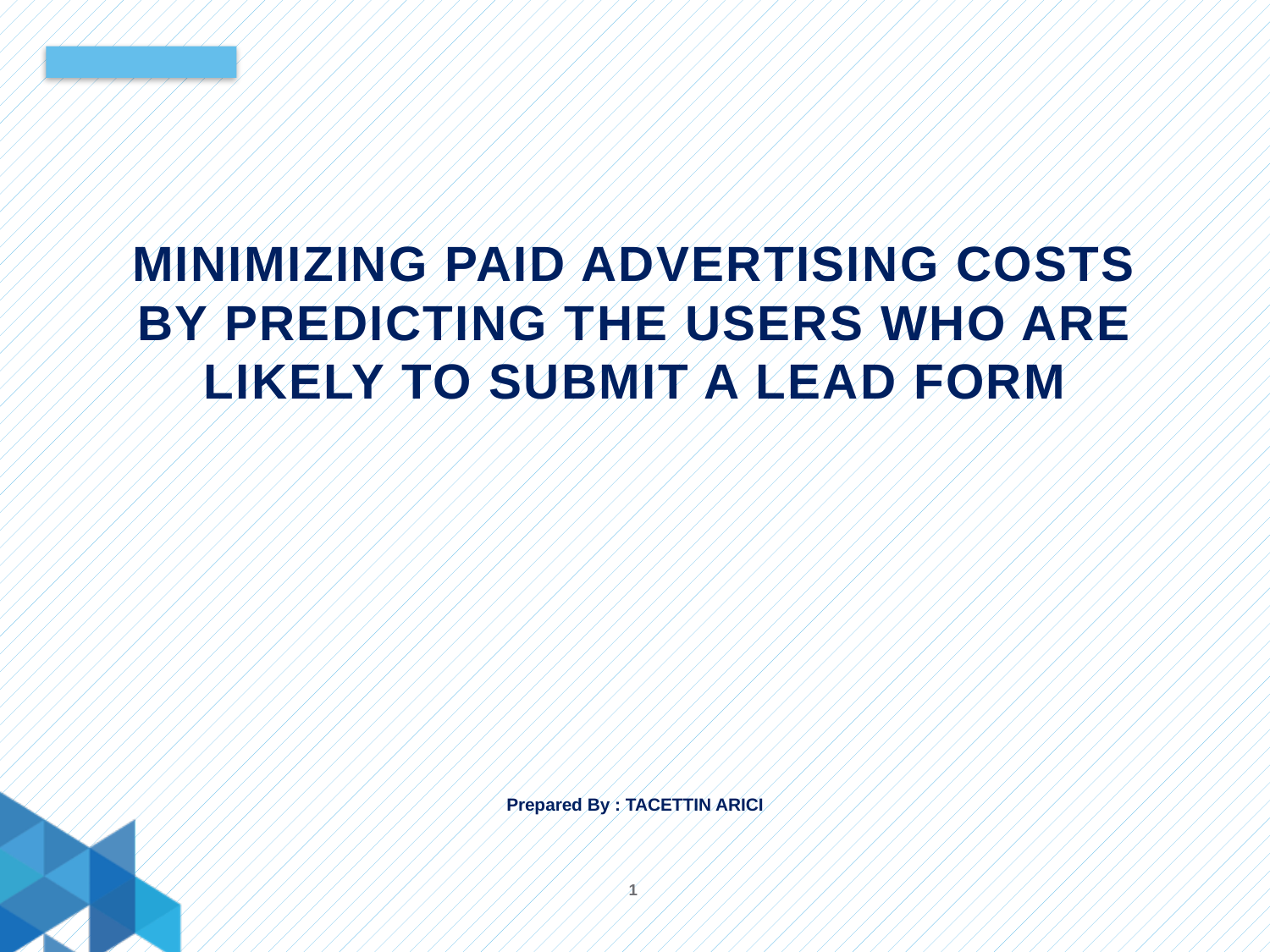

MINIMIZING PAID ADVERTISING COSTS BY PREDICTING THE USERS WHO ARE LIKELY TO SUBMIT A LEAD FORM

Prepared By : TACETTIN ARICI